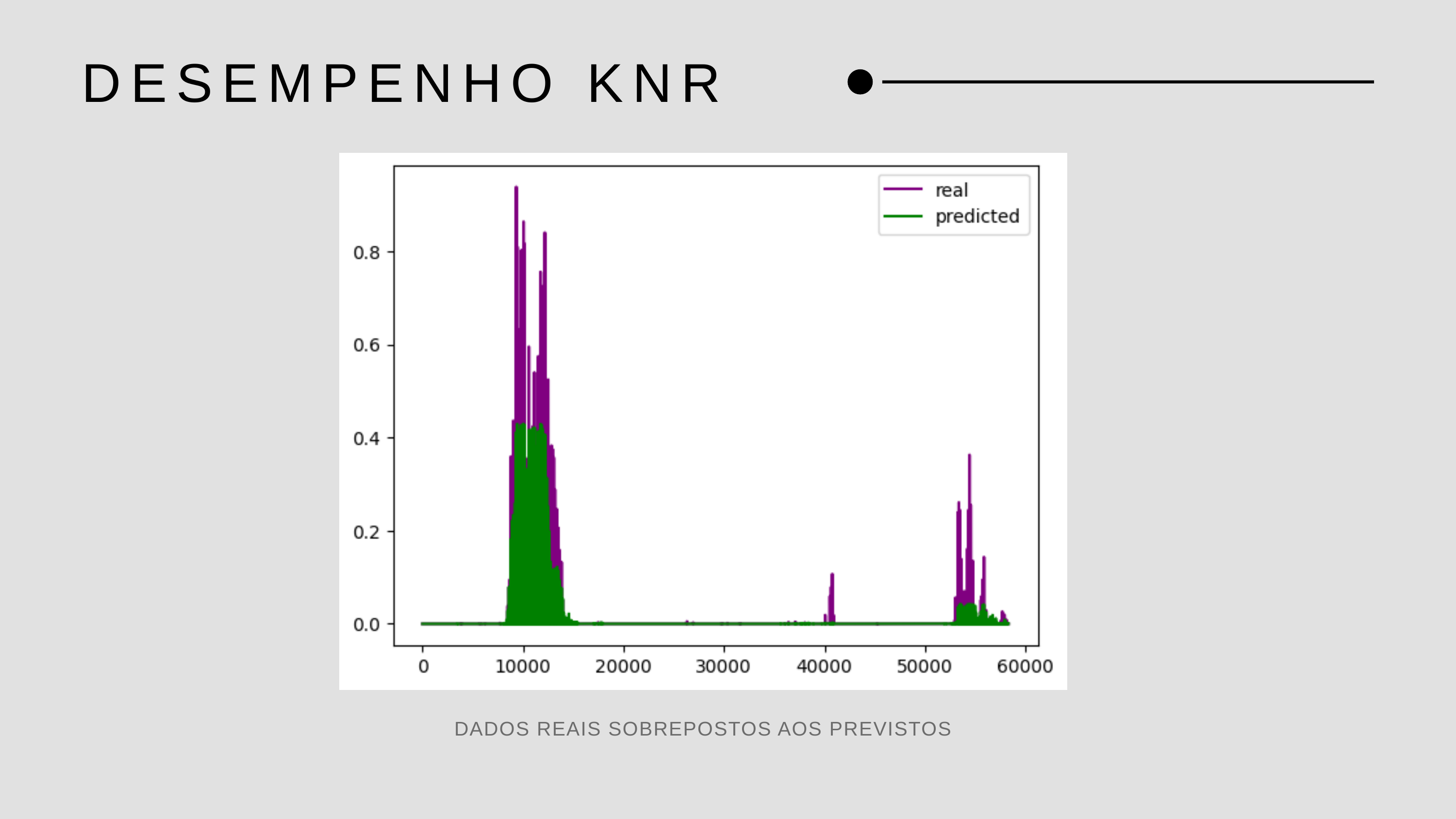

DESEMPENHO KNR

DADOS REAIS SOBREPOSTOS AOS PREVISTOS